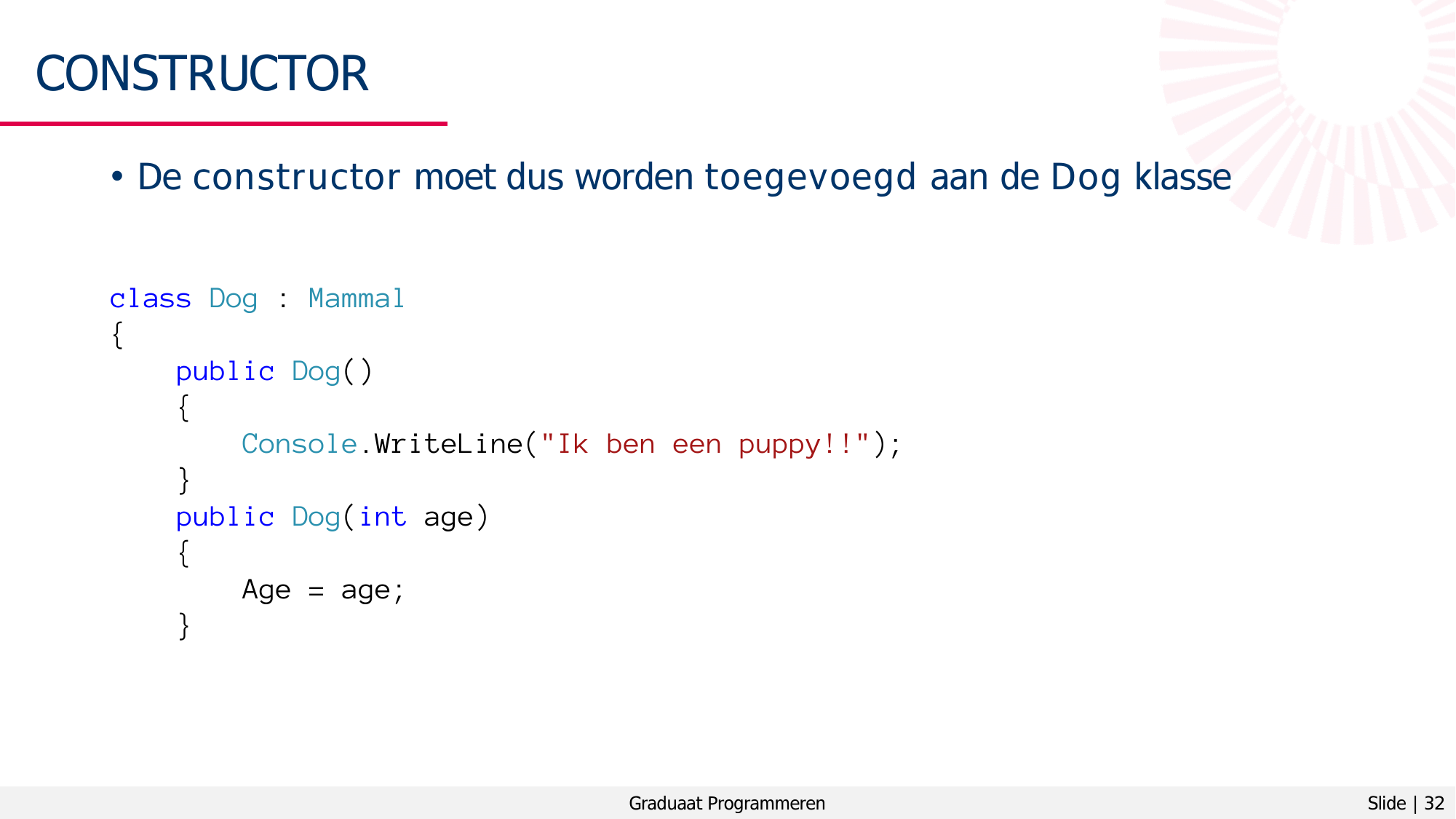

# Constructor
De constructor moet dus worden toegevoegd aan de Dog klasse
class Dog : Mammal
{
    public Dog()
    {
        Console.WriteLine("Ik ben een puppy!!");
    }
    public Dog(int age)
    {
        Age = age;
    }